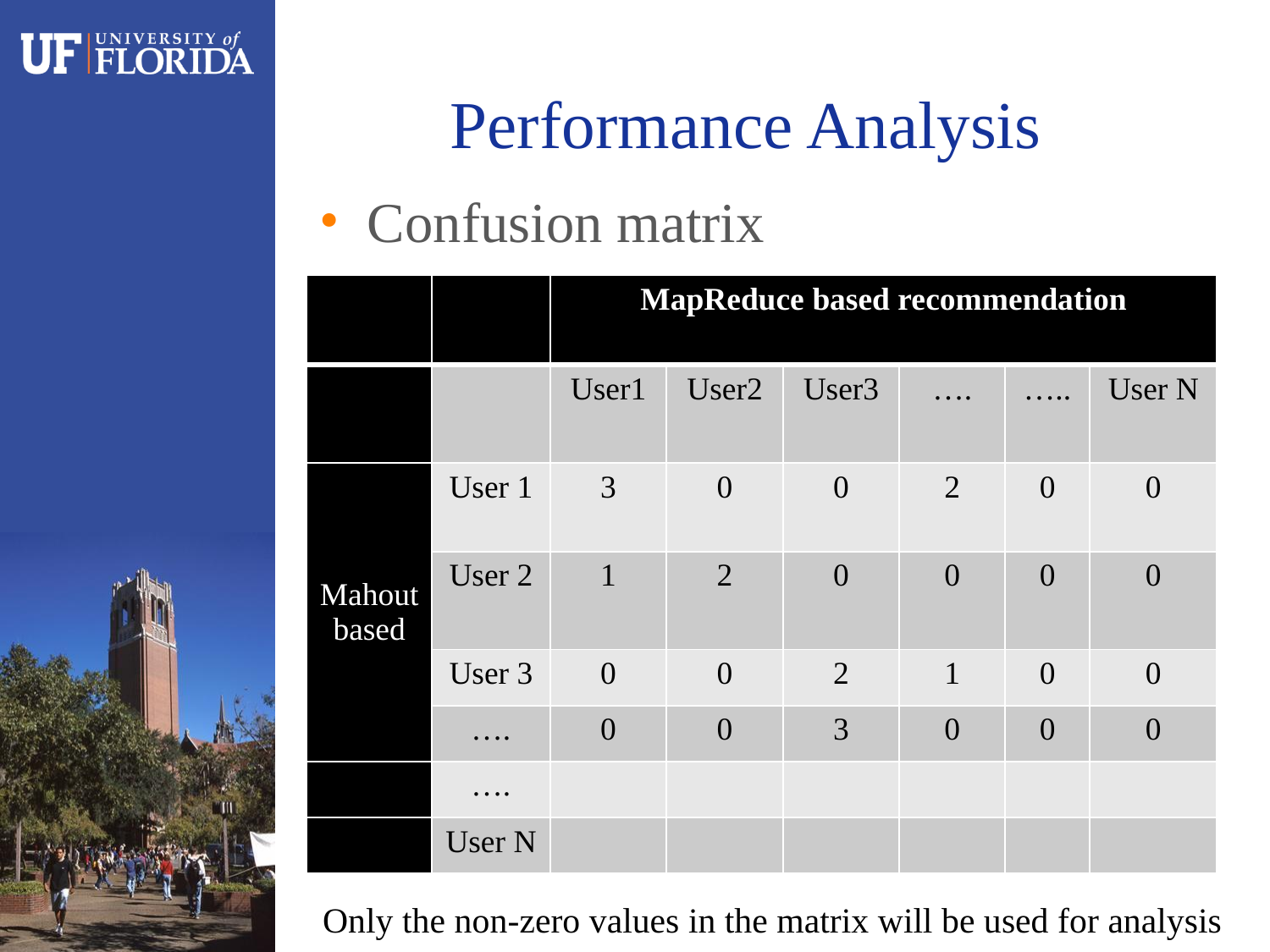

# Performance Analysis
Confusion matrix
|  |  | MapReduce based recommendation |  |  |  |  |  |
| --- | --- | --- | --- | --- | --- | --- | --- |
|  |  | User1 | User2 | User3 | …. | ….. | User N |
| Mahout based | User 1 | 3 | 0 | 0 | 2 | 0 | 0 |
|  | User 2 | 1 | 2 | 0 | 0 | 0 | 0 |
|  | User 3 | 0 | 0 | 2 | 1 | 0 | 0 |
|  | …. | 0 | 0 | 3 | 0 | 0 | 0 |
|  | …. |  |  |  |  |  |  |
|  | User N |  |  |  |  |  |  |
Only the non-zero values in the matrix will be used for analysis